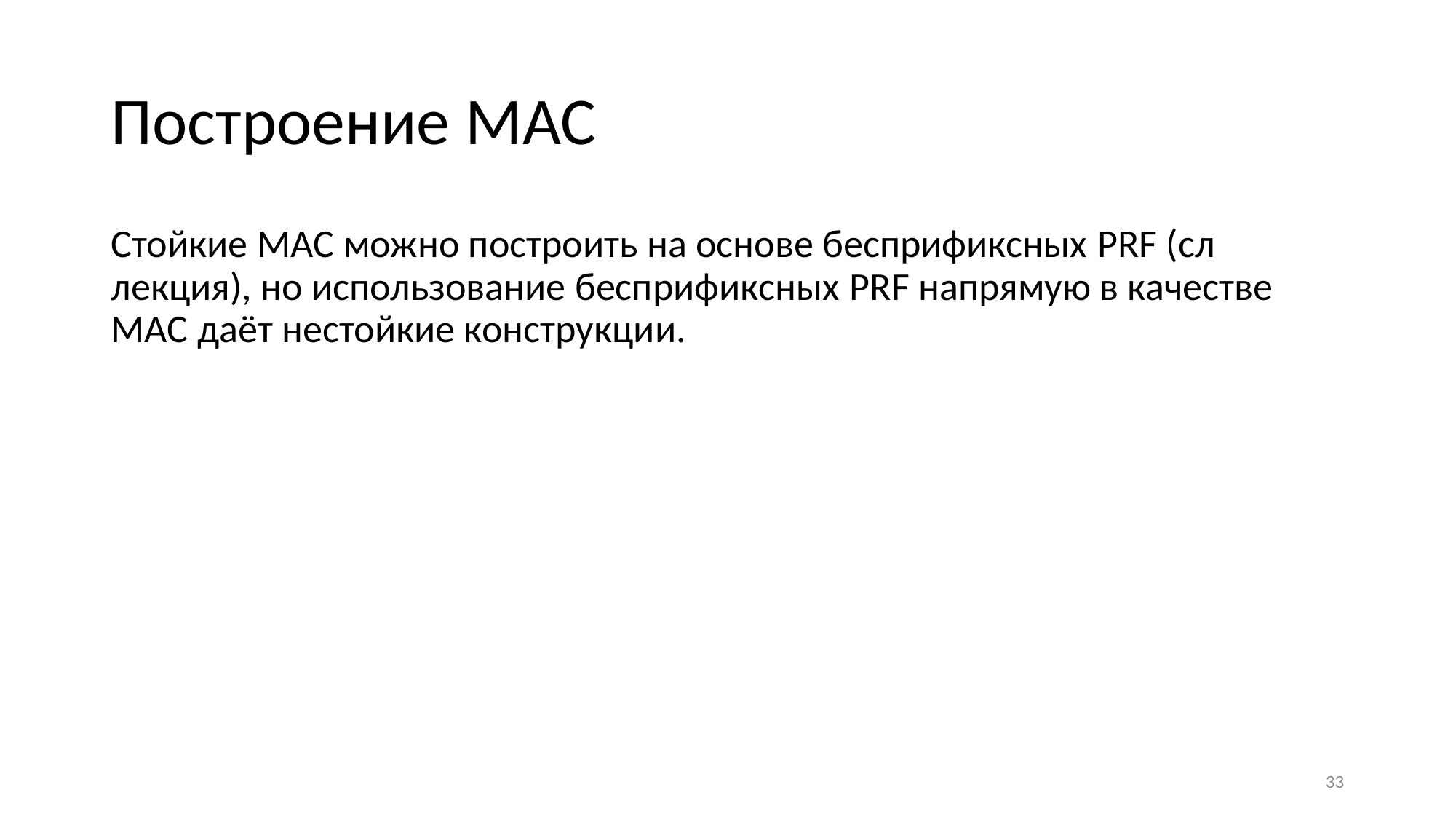

# Построение MAC
Стойкие MAC можно построить на основе беспрификсных PRF (сл лекция), но использование беспрификсных PRF напрямую в качестве MAC даёт нестойкие конструкции.
33